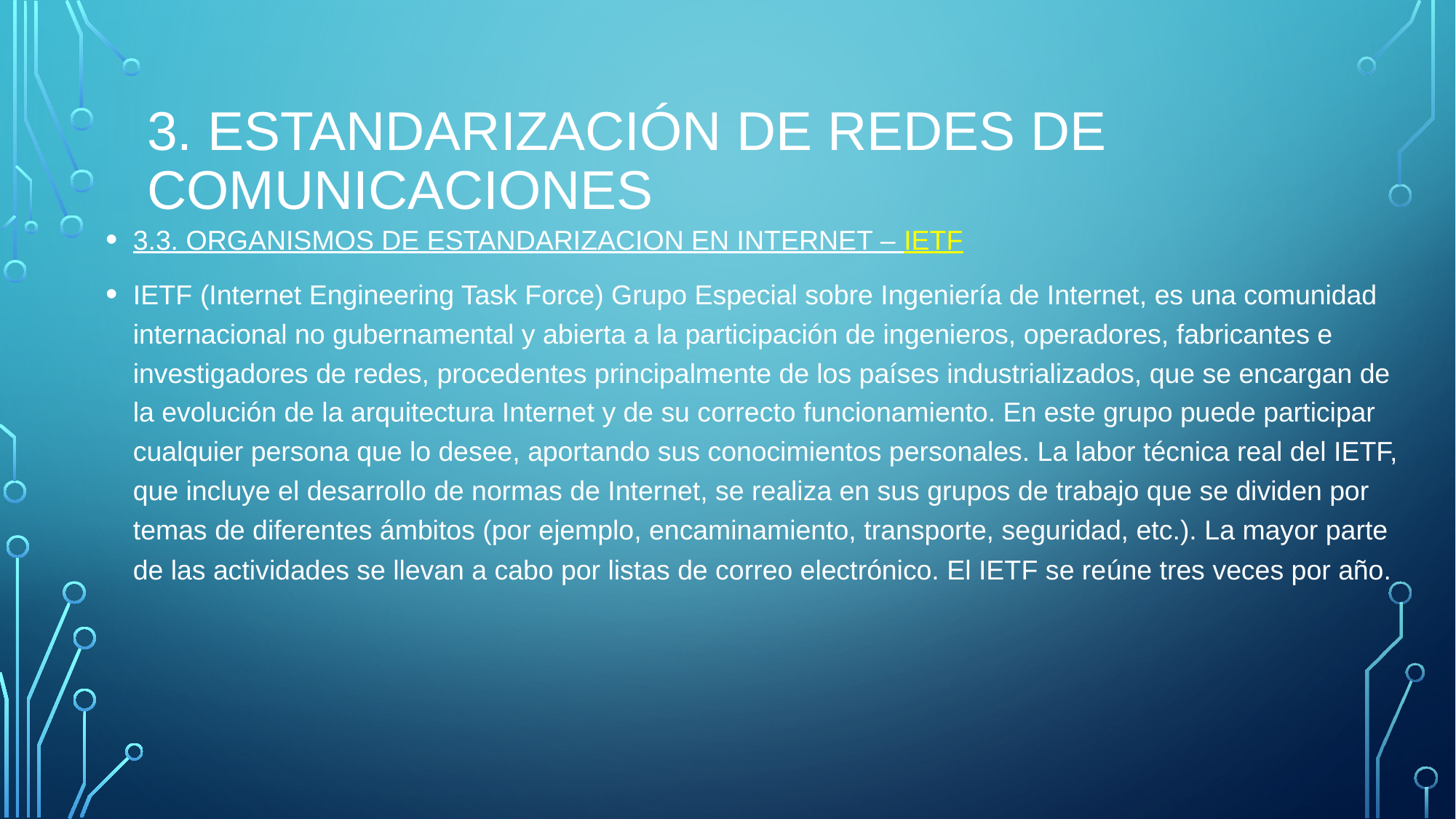

# 3. Estandarización de Redes de comunicaciones
3.3. ORGANISMOS DE ESTANDARIZACION EN INTERNET – IETF
IETF (Internet Engineering Task Force) Grupo Especial sobre Ingeniería de Internet, es una comunidad internacional no gubernamental y abierta a la participación de ingenieros, operadores, fabricantes e investigadores de redes, procedentes principalmente de los países industrializados, que se encargan de la evolución de la arquitectura Internet y de su correcto funcionamiento. En este grupo puede participar cualquier persona que lo desee, aportando sus conocimientos personales. La labor técnica real del IETF, que incluye el desarrollo de normas de Internet, se realiza en sus grupos de trabajo que se dividen por temas de diferentes ámbitos (por ejemplo, encaminamiento, transporte, seguridad, etc.). La mayor parte de las actividades se llevan a cabo por listas de correo electrónico. El IETF se reúne tres veces por año.